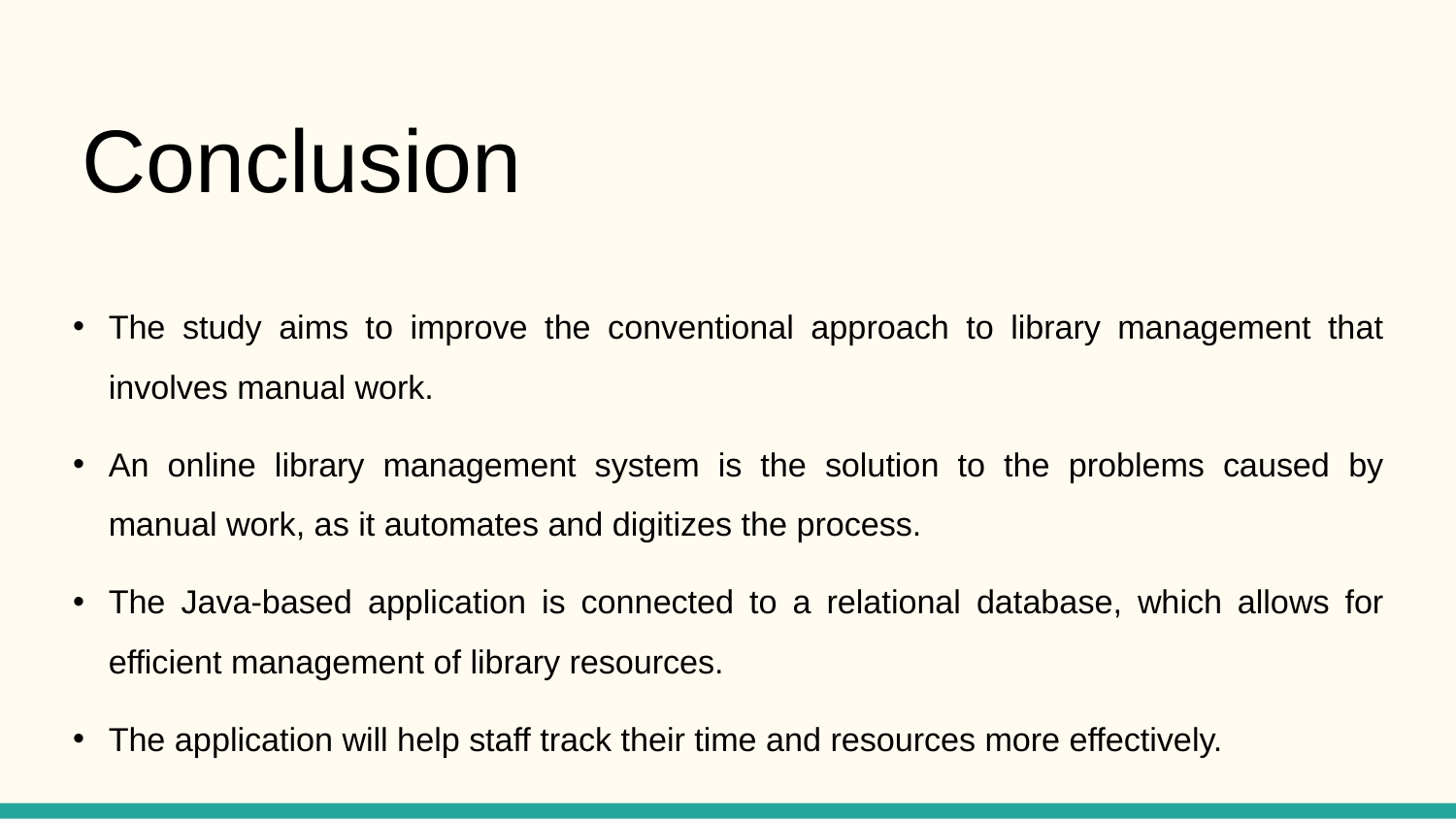

# Conclusion
The study aims to improve the conventional approach to library management that involves manual work.
An online library management system is the solution to the problems caused by manual work, as it automates and digitizes the process.
The Java-based application is connected to a relational database, which allows for efficient management of library resources.
The application will help staff track their time and resources more effectively.